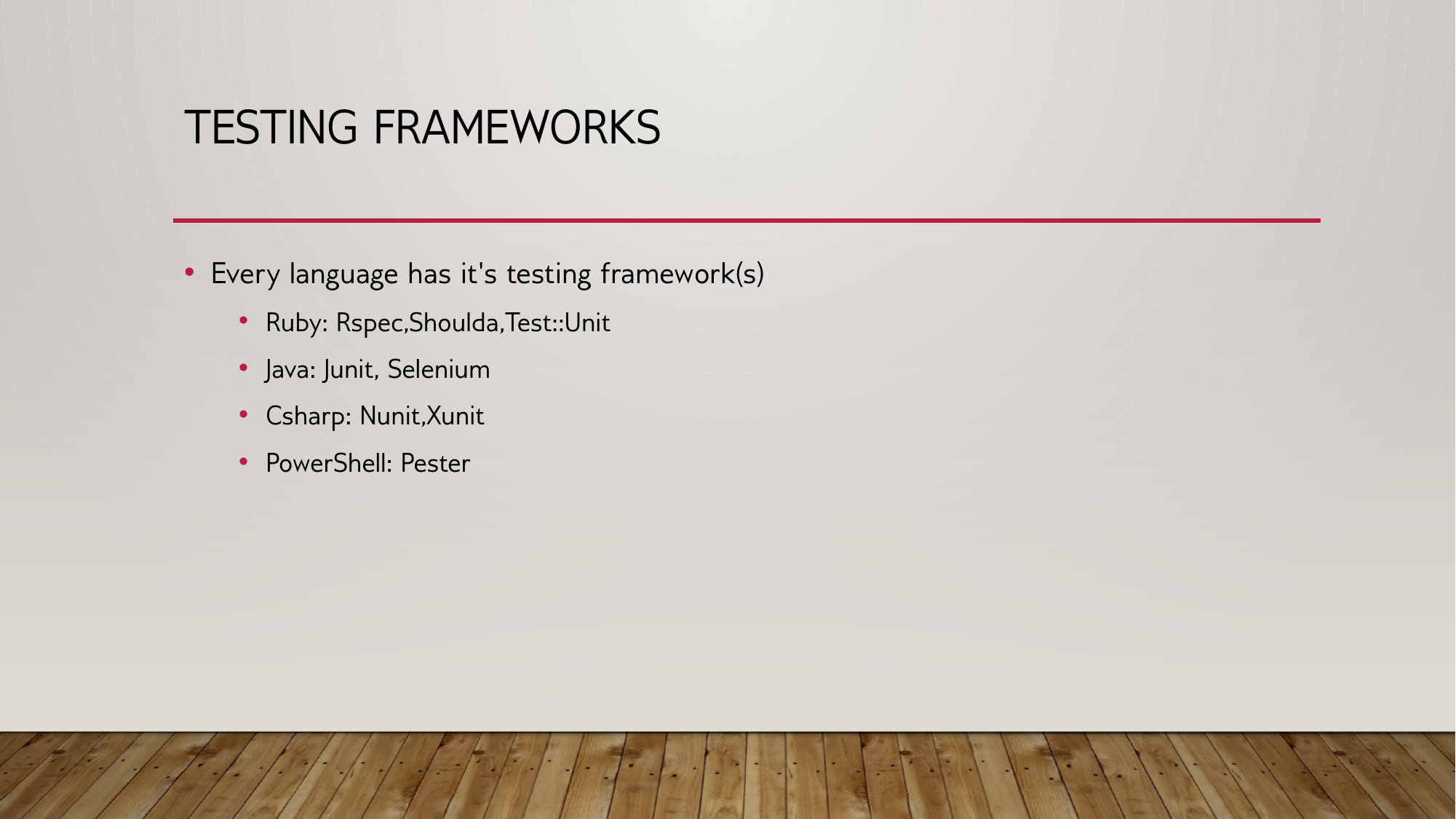

# Testing frameworks
Every language has it's testing framework(s)
Ruby: Rspec,Shoulda,Test::Unit
Java: Junit, Selenium
Csharp: Nunit,Xunit
PowerShell: Pester